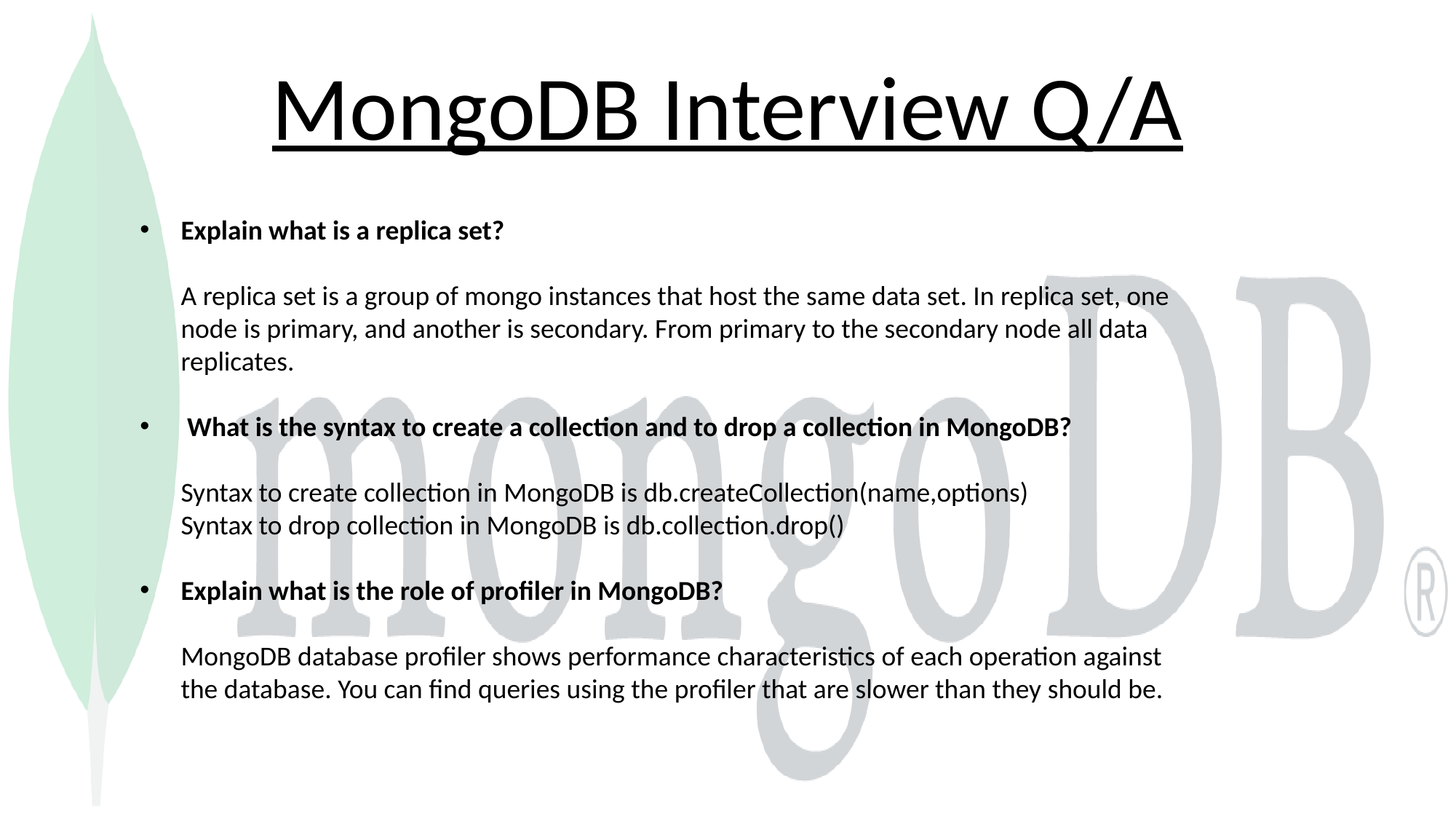

# MongoDB Interview Q/A
Explain what is a replica set?
A replica set is a group of mongo instances that host the same data set. In replica set, one node is primary, and another is secondary. From primary to the secondary node all data replicates.

 What is the syntax to create a collection and to drop a collection in MongoDB?
Syntax to create collection in MongoDB is db.createCollection(name,options)
Syntax to drop collection in MongoDB is db.collection.drop()
Explain what is the role of profiler in MongoDB?
MongoDB database profiler shows performance characteristics of each operation against the database. You can find queries using the profiler that are slower than they should be.